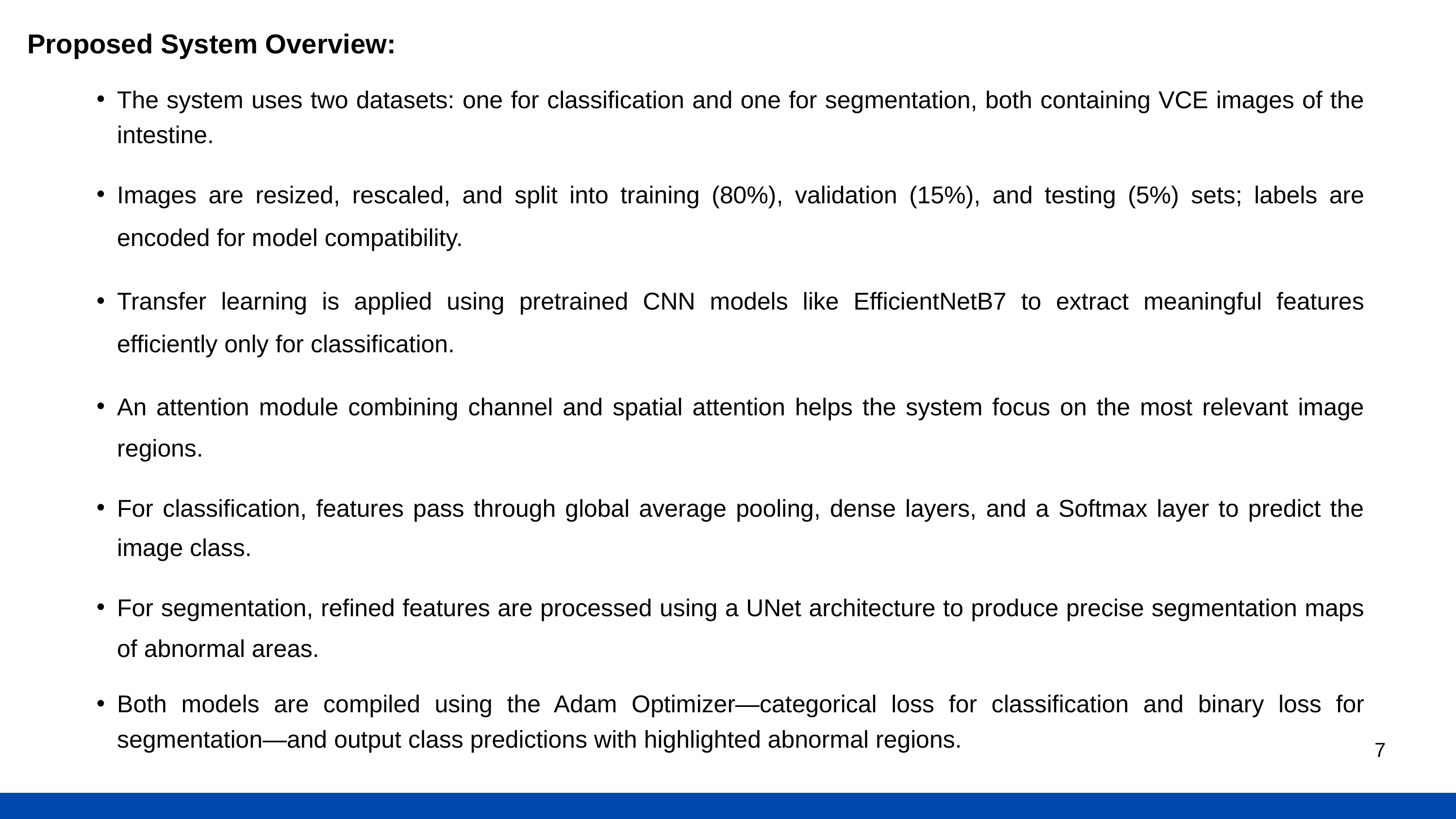

Proposed System Overview:
The system uses two datasets: one for classification and one for segmentation, both containing VCE images of the intestine.

Images are resized, rescaled, and split into training (80%), validation (15%), and testing (5%) sets; labels are encoded for model compatibility.

Transfer learning is applied using pretrained CNN models like EfficientNetB7 to extract meaningful features efficiently only for classification.

An attention module combining channel and spatial attention helps the system focus on the most relevant image regions.

For classification, features pass through global average pooling, dense layers, and a Softmax layer to predict the image class.

For segmentation, refined features are processed using a UNet architecture to produce precise segmentation maps of abnormal areas.

Both models are compiled using the Adam Optimizer—categorical loss for classification and binary loss for segmentation—and output class predictions with highlighted abnormal regions.

7
7